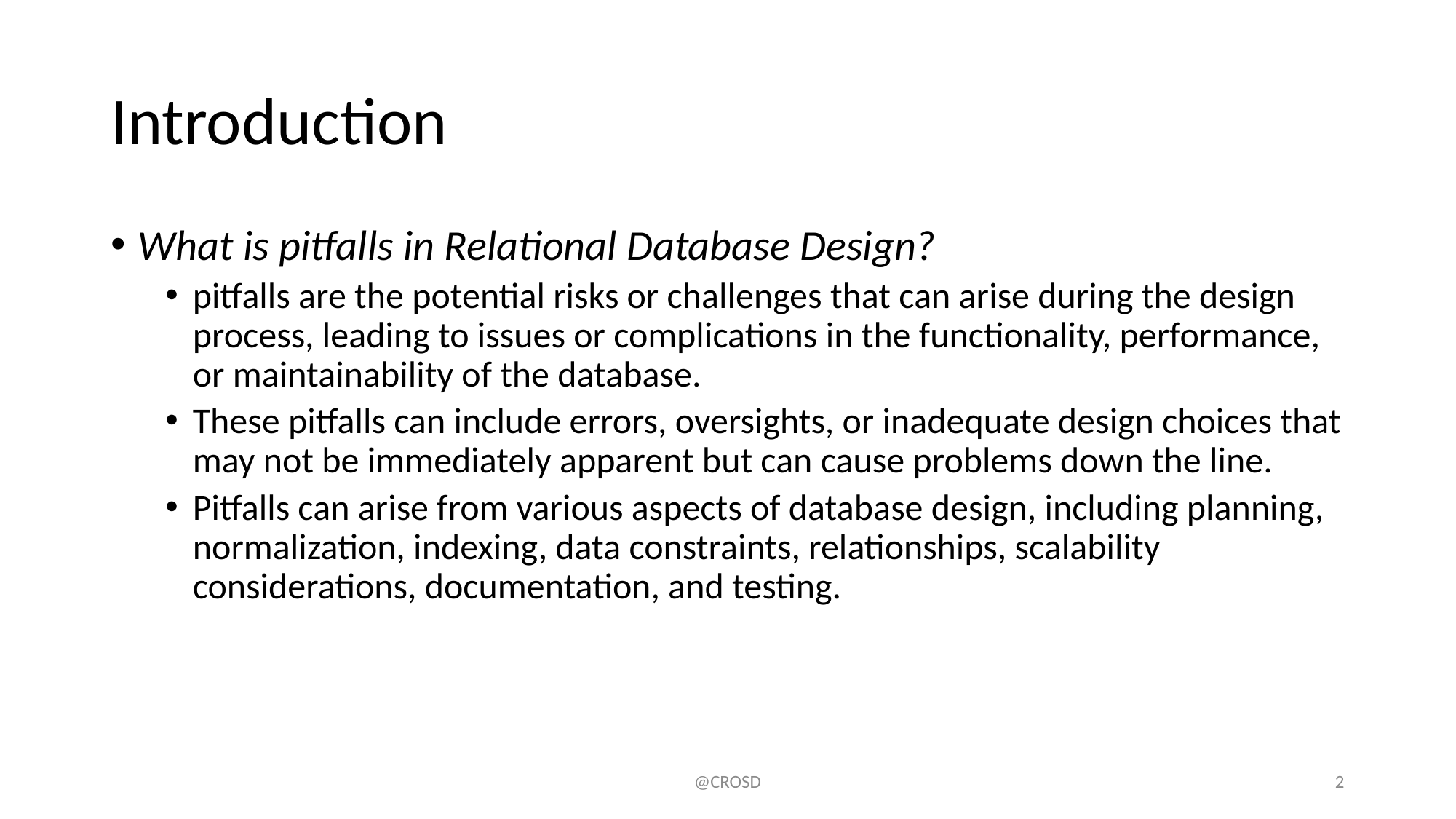

# Introduction
What is pitfalls in Relational Database Design?
pitfalls are the potential risks or challenges that can arise during the design process, leading to issues or complications in the functionality, performance, or maintainability of the database.
These pitfalls can include errors, oversights, or inadequate design choices that may not be immediately apparent but can cause problems down the line.
Pitfalls can arise from various aspects of database design, including planning, normalization, indexing, data constraints, relationships, scalability considerations, documentation, and testing.

@CROSD
2